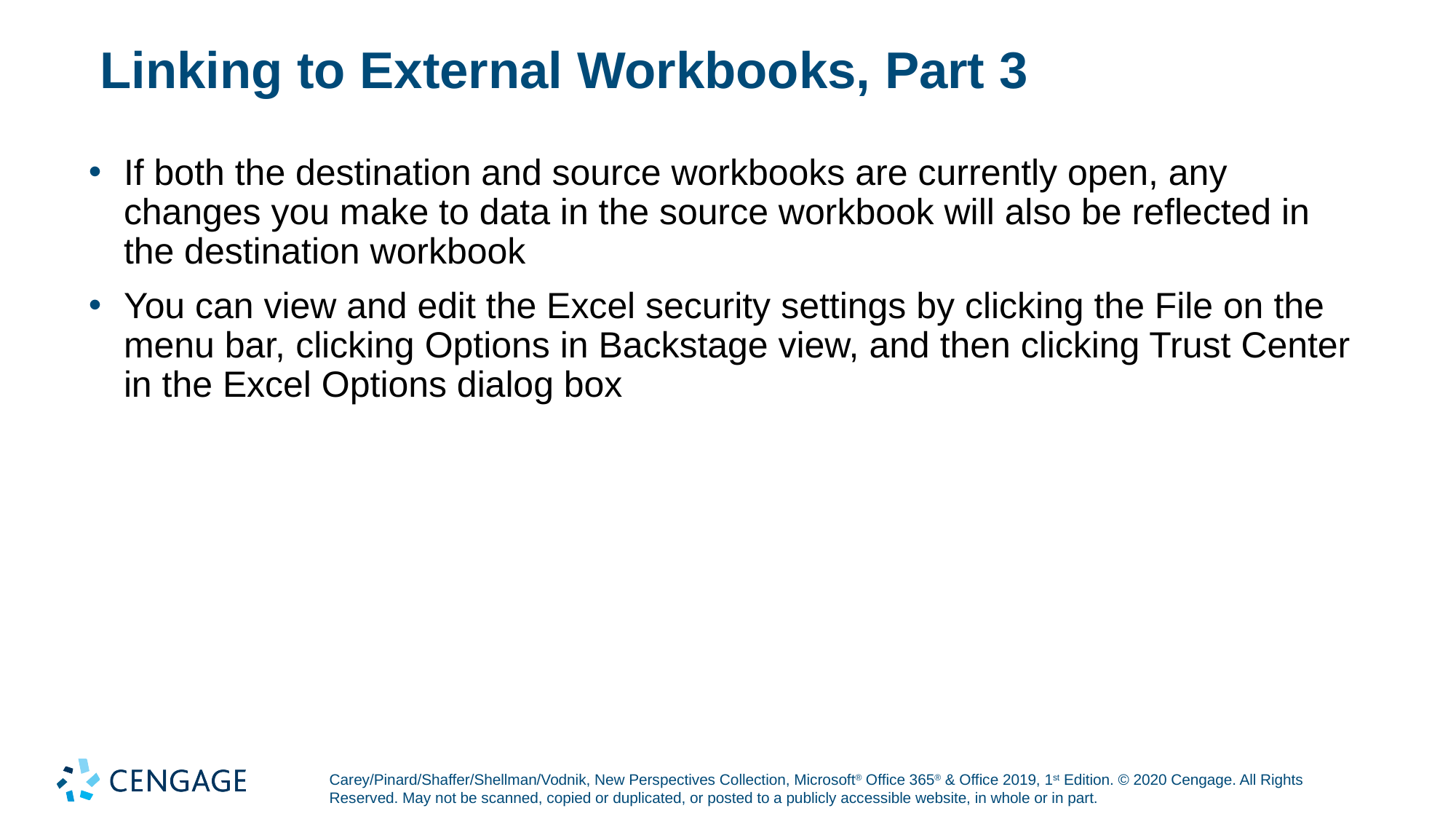

# Linking to External Workbooks, Part 3
If both the destination and source workbooks are currently open, any changes you make to data in the source workbook will also be reflected in the destination workbook
You can view and edit the Excel security settings by clicking the File on the menu bar, clicking Options in Backstage view, and then clicking Trust Center in the Excel Options dialog box